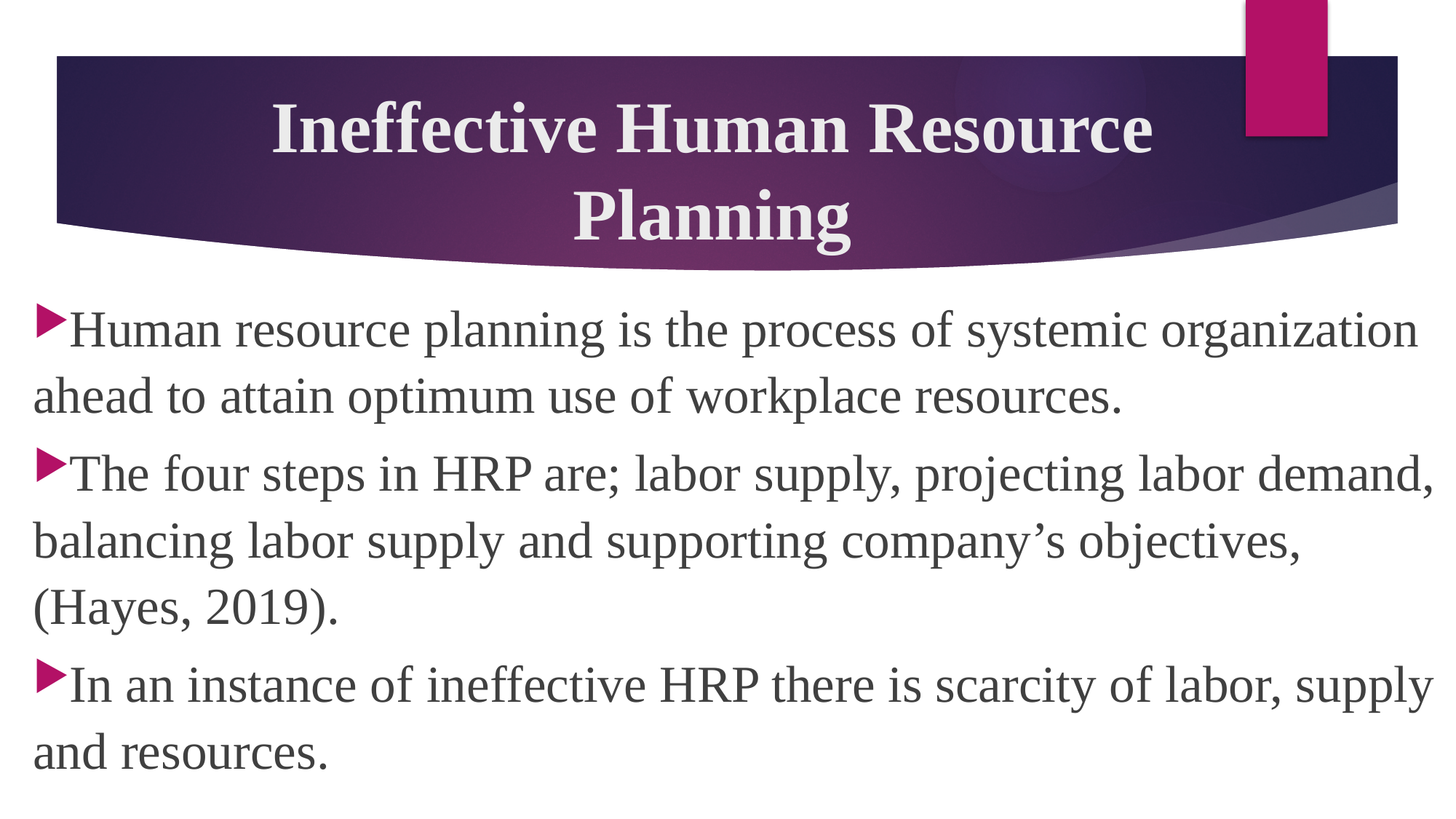

# Ineffective Human Resource Planning
Human resource planning is the process of systemic organization ahead to attain optimum use of workplace resources.
The four steps in HRP are; labor supply, projecting labor demand, balancing labor supply and supporting company’s objectives, (Hayes, 2019).
In an instance of ineffective HRP there is scarcity of labor, supply and resources.